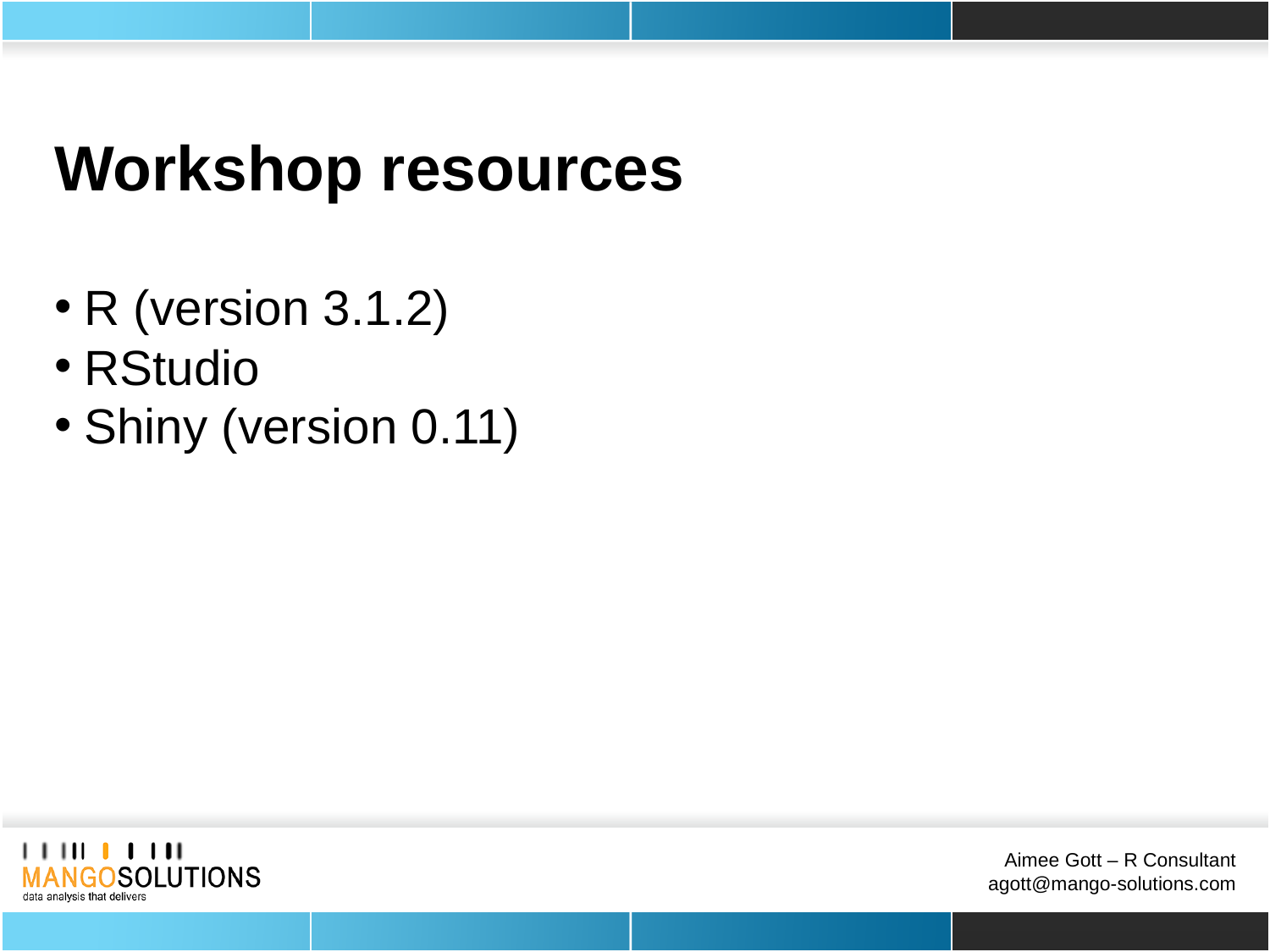

Workshop resources
R (version 3.1.2)
RStudio
Shiny (version 0.11)